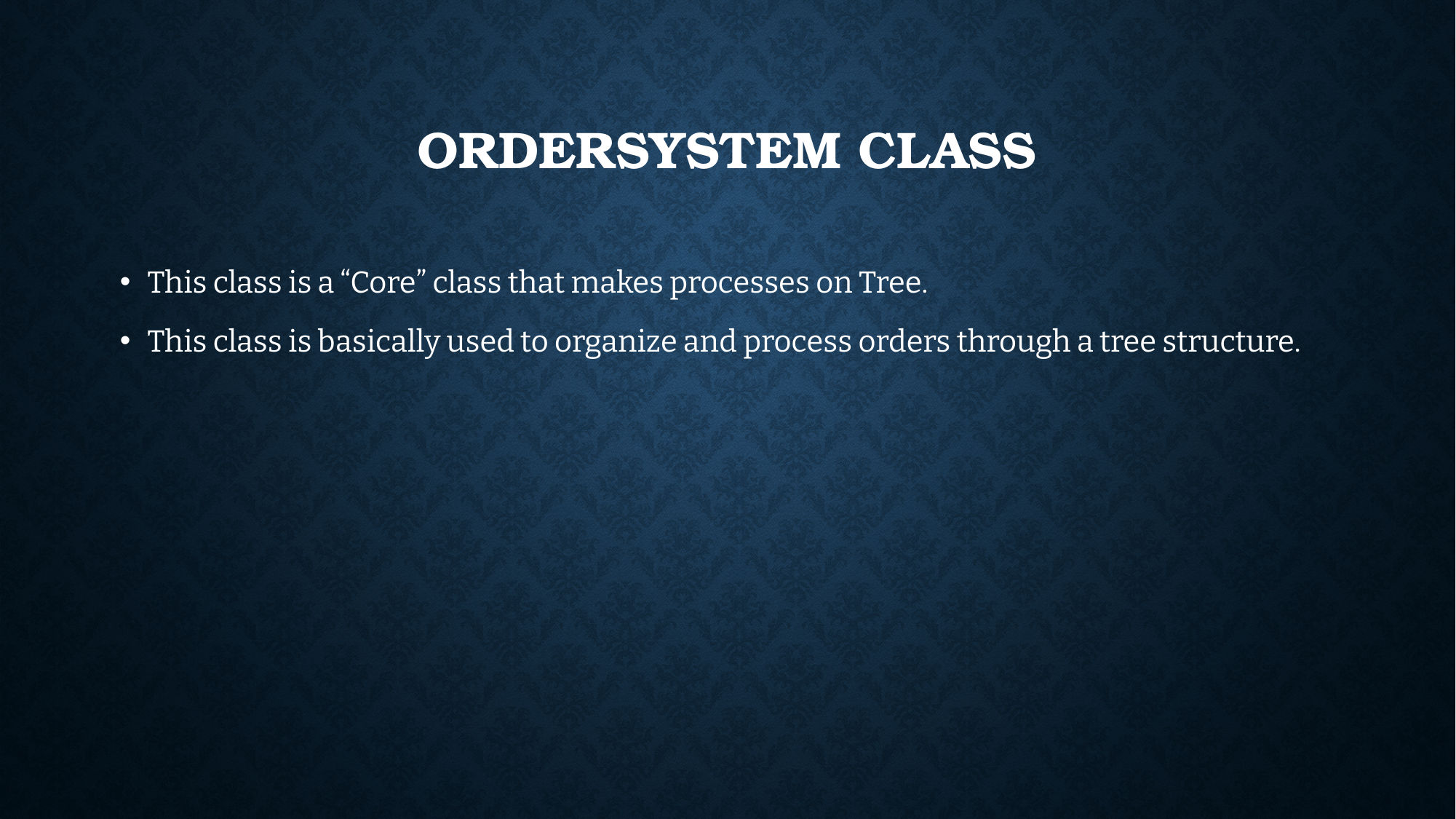

# OrderSystem class
This class is a “Core” class that makes processes on Tree.
This class is basically used to organize and process orders through a tree structure.